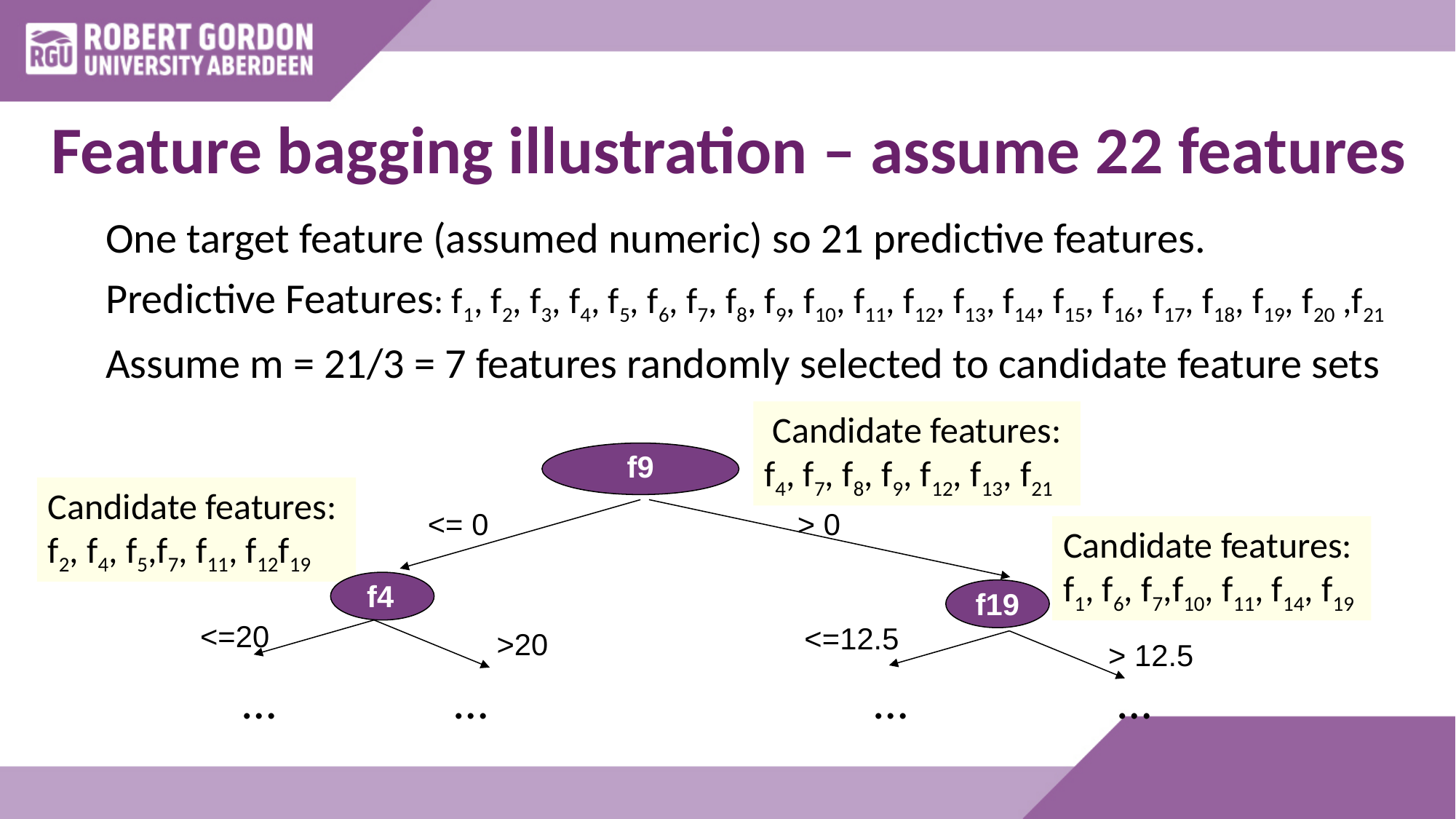

# Feature bagging illustration – assume 22 features
One target feature (assumed numeric) so 21 predictive features.
Predictive Features: f1, f2, f3, f4, f5, f6, f7, f8, f9, f10, f11, f12, f13, f14, f15, f16, f17, f18, f19, f20 ,f21
Assume m = 21/3 = 7 features randomly selected to candidate feature sets
 Candidate features:
f4, f7, f8, f9, f12, f13, f21
f9

Candidate features:
f2, f4, f5,f7, f11, f12f19

<= 0
> 0
Candidate features:
f1, f6, f7,f10, f11, f14, f19
f4

f19

<=20
<=12.5

>20
> 12.5

…
…
…
…
Health plan